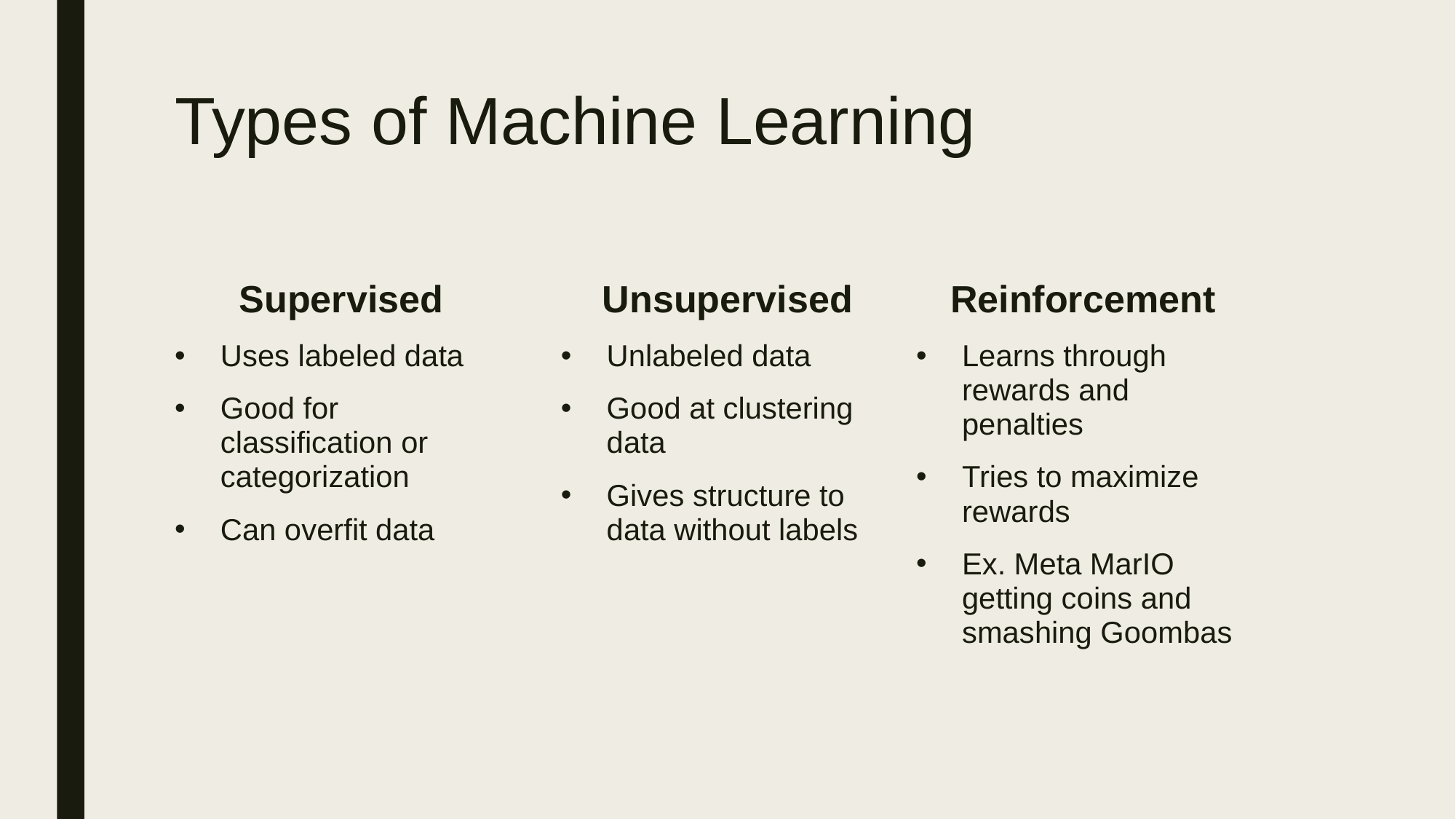

# Types of Machine Learning
Supervised
Uses labeled data
Good for classification or categorization
Can overfit data
Unsupervised
Unlabeled data
Good at clustering data
Gives structure to data without labels

Reinforcement
Learns through rewards and penalties
Tries to maximize rewards
Ex. Meta MarIO getting coins and smashing Goombas